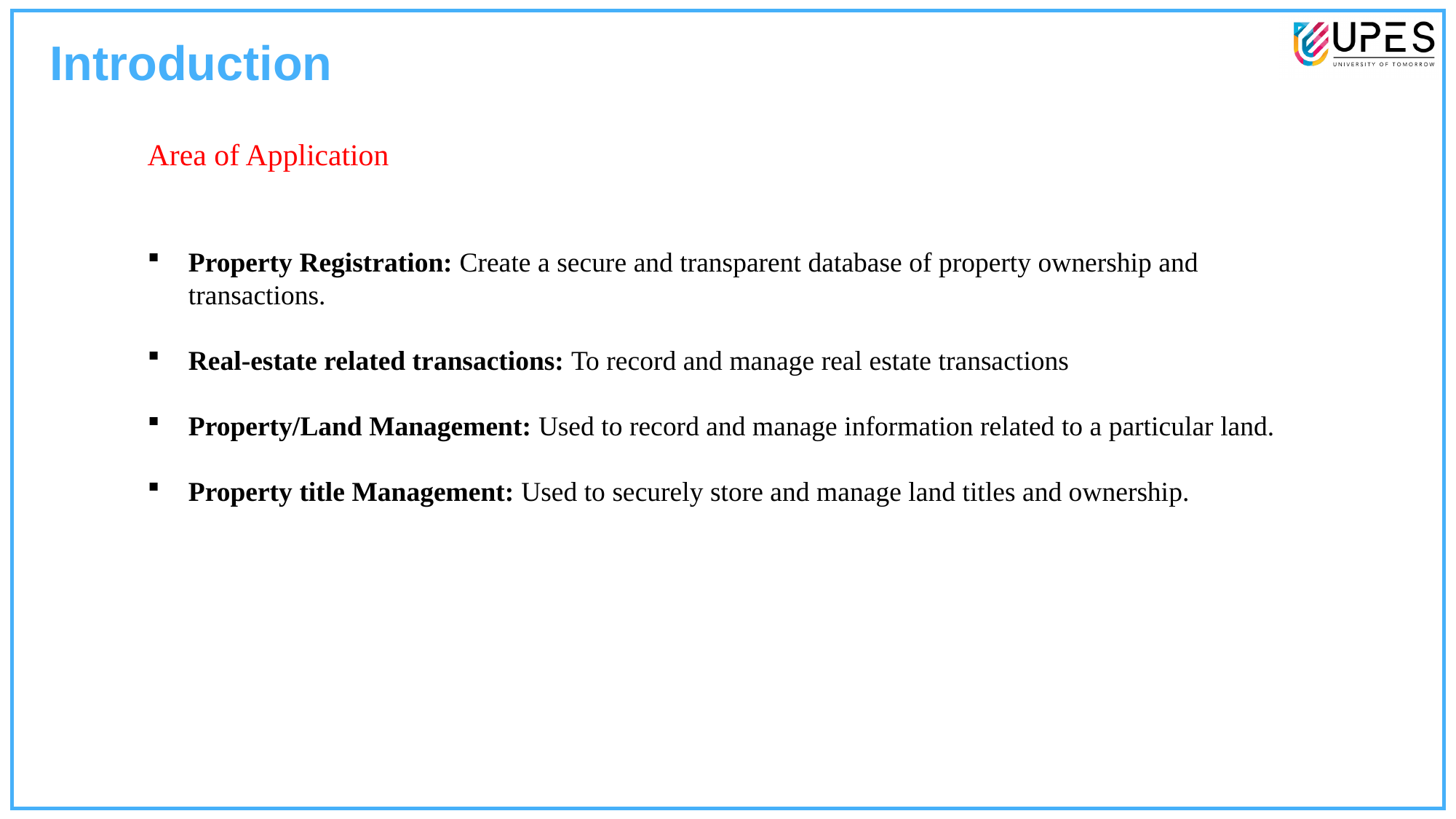

Introduction
Area of Application

Property Registration: Create a secure and transparent database of property ownership and transactions.

Real-estate related transactions: To record and manage real estate transactions

Property/Land Management: Used to record and manage information related to a particular land.

Property title Management: Used to securely store and manage land titles and ownership.